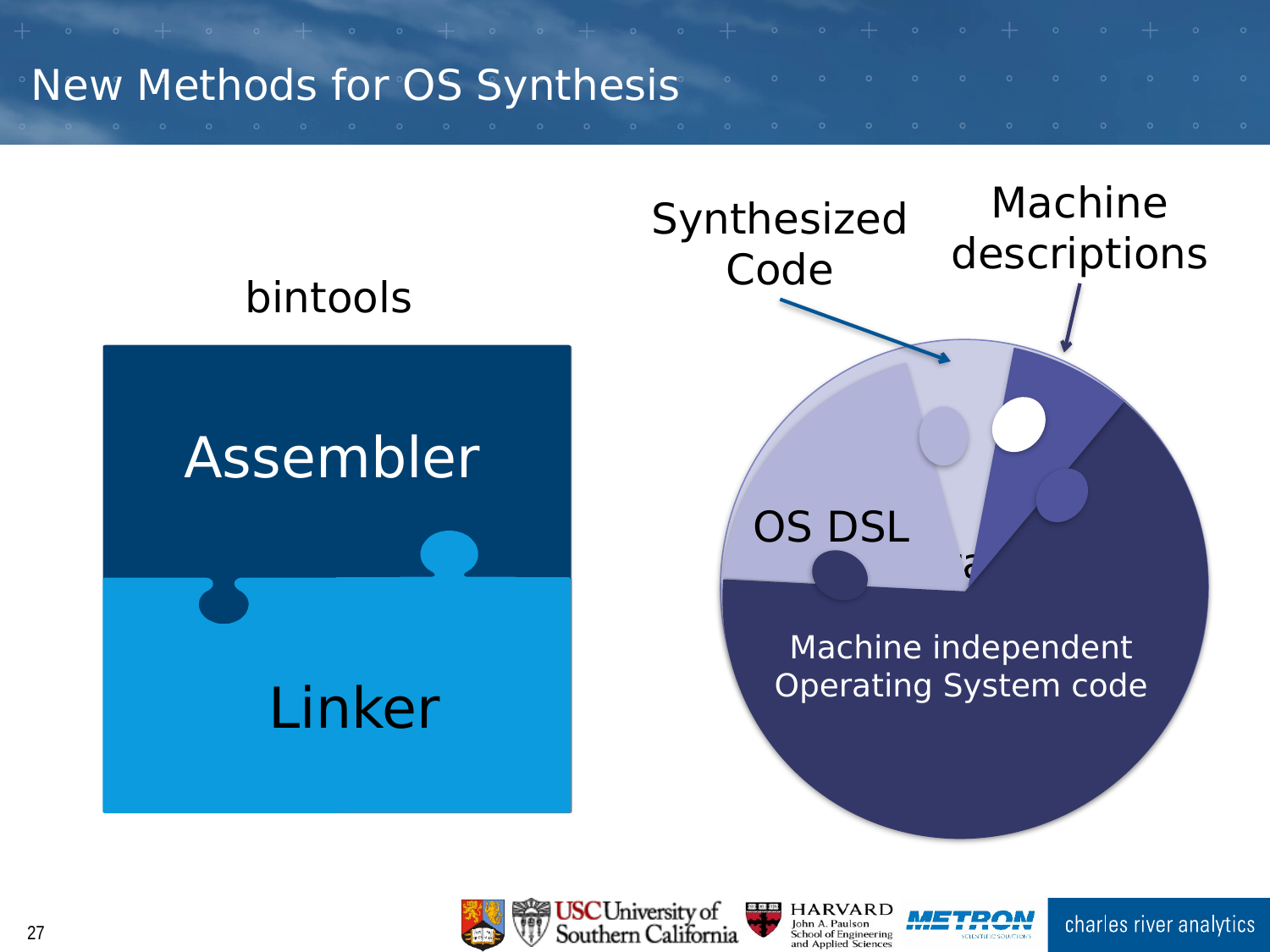

# New Methods for OS Synthesis
Machine
descriptions
Synthesized
Code

OS DSL

Machine independent
Operating System code
bintools
Operating
System

Assembler

Linker

Instruction Encodings
Language Syntax

Hazard Specifications
Relocations
27